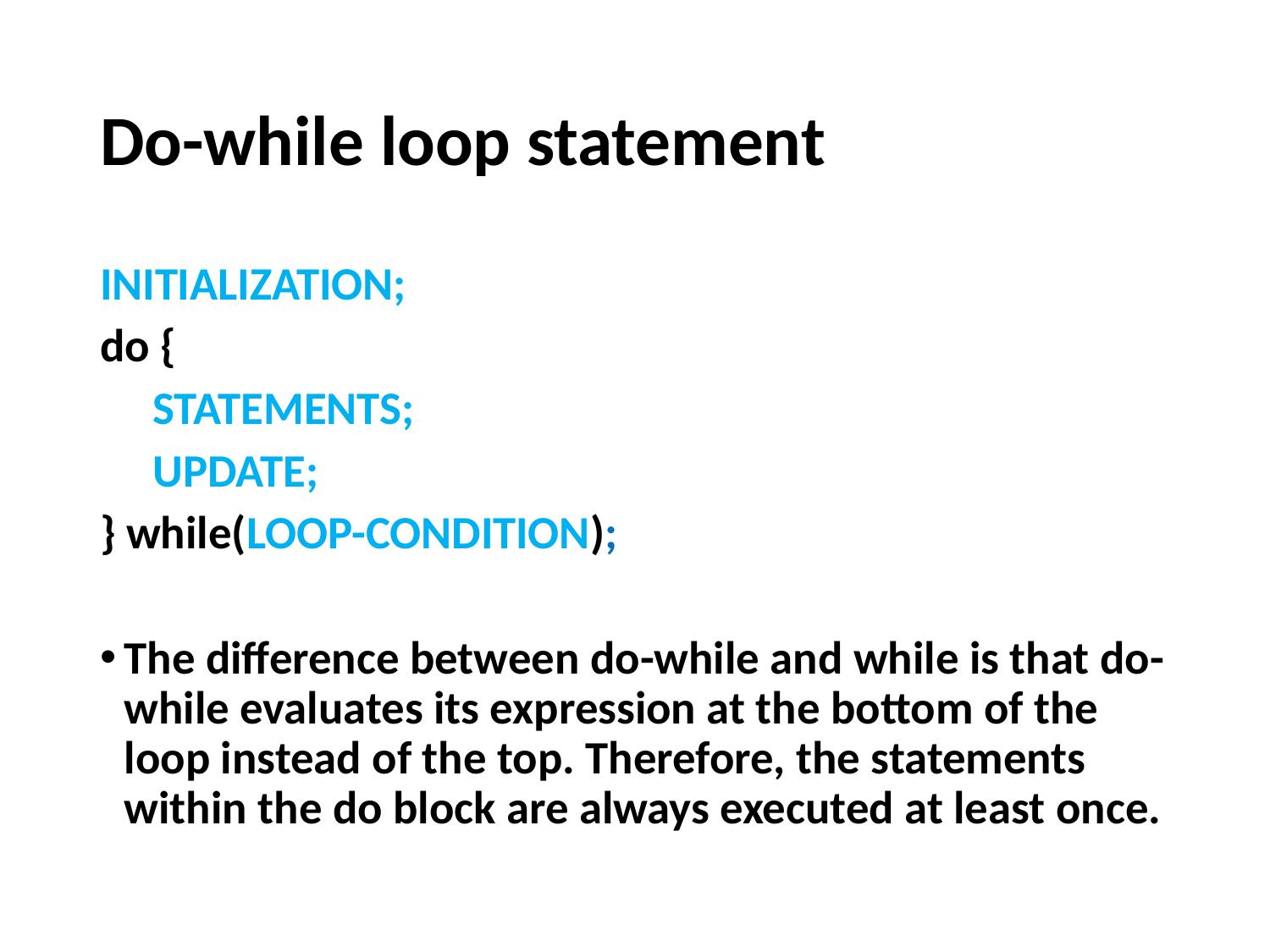

# Do-while loop statement
INITIALIZATION;
do {
     STATEMENTS;
     UPDATE;
} while(LOOP-CONDITION);

The difference between do-while and while is that do-while evaluates its expression at the bottom of the loop instead of the top. Therefore, the statements within the do block are always executed at least once.